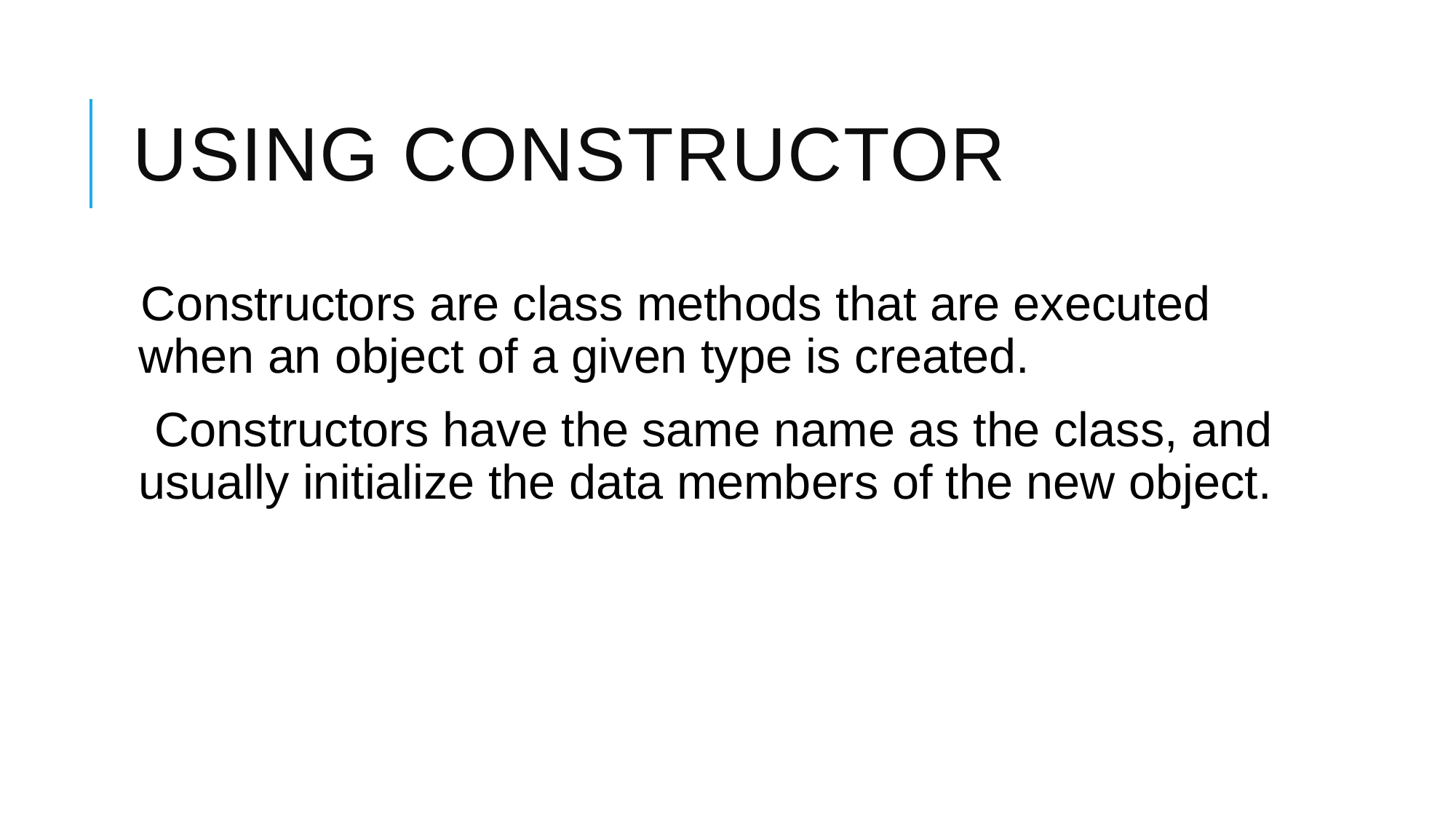

# Using constructor
Constructors are class methods that are executed when an object of a given type is created.
 Constructors have the same name as the class, and usually initialize the data members of the new object.